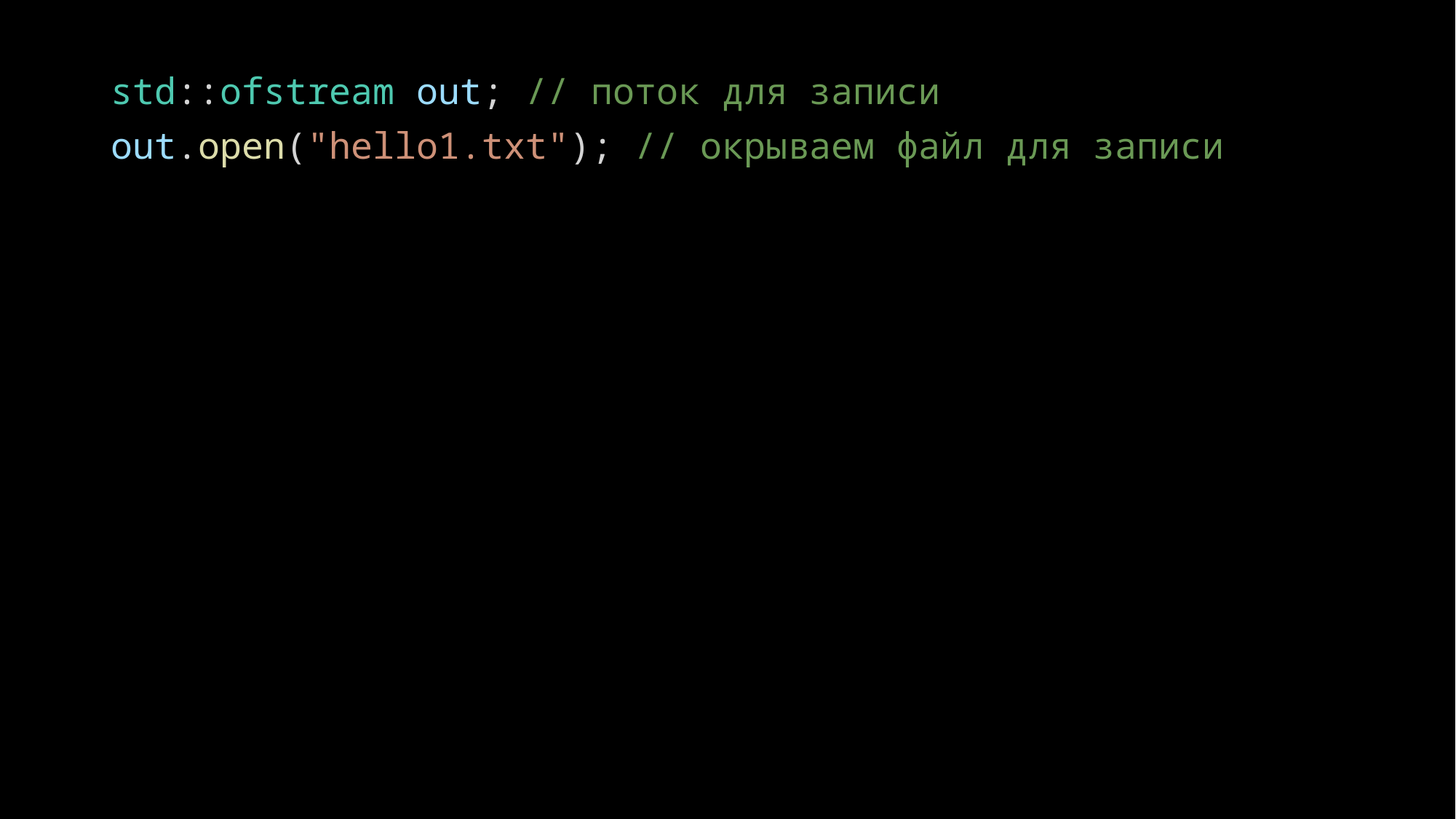

std::ofstream out; // поток для записи
out.open("hello1.txt"); // окрываем файл для записи